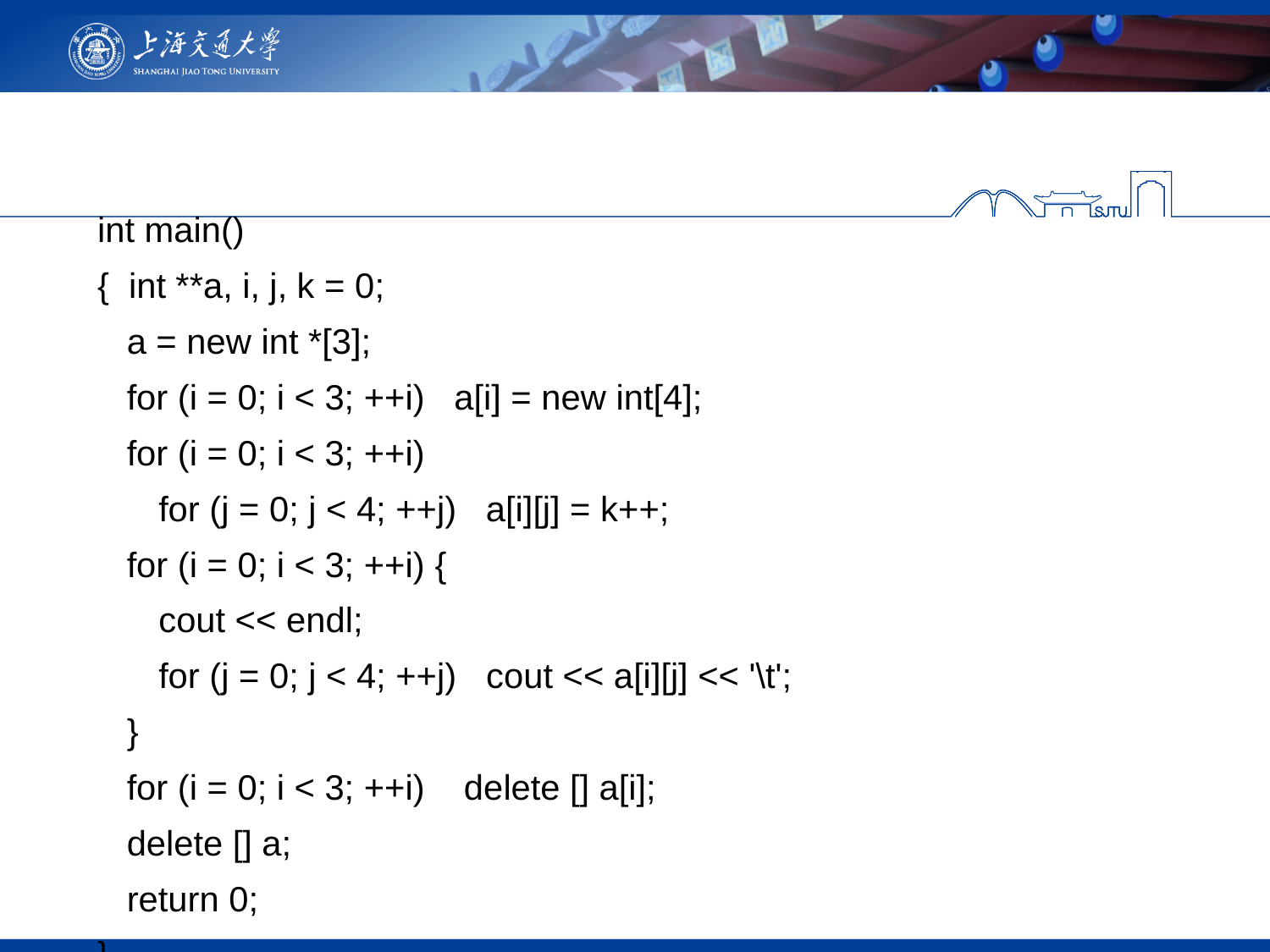

int main()
{  int **a, i, j, k = 0;
   a = new int *[3];
   for (i = 0; i < 3; ++i)   a[i] = new int[4];
   for (i = 0; i < 3; ++i)
	   for (j = 0; j < 4; ++j)   a[i][j] = k++;
   for (i = 0; i < 3; ++i) {
	   cout << endl;
	   for (j = 0; j < 4; ++j)   cout << a[i][j] << '\t';
   }
   for (i = 0; i < 3; ++i)    delete [] a[i];
   delete [] a;
   return 0;
}